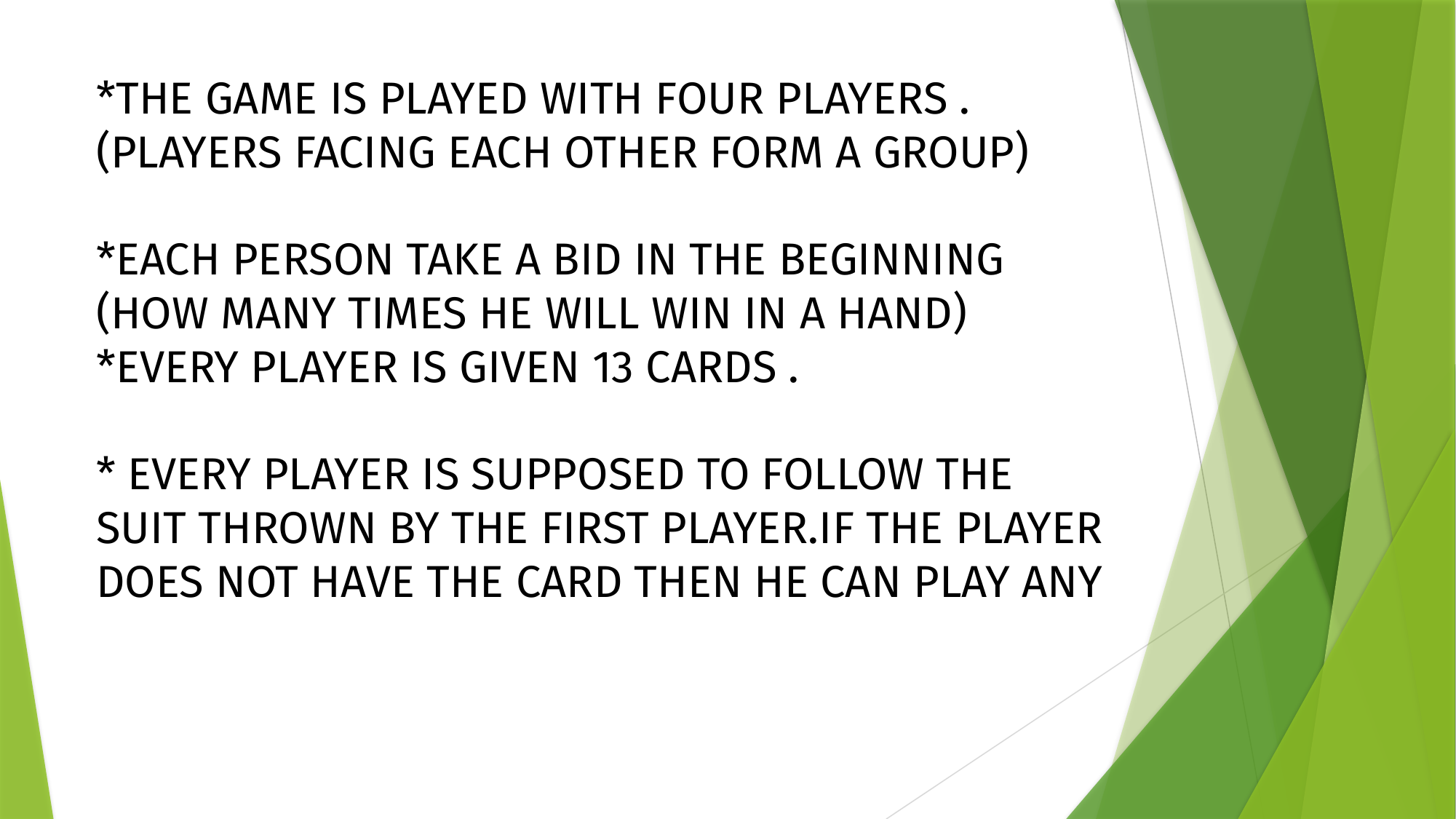

# *THE GAME IS PLAYED WITH FOUR PLAYERS .(PLAYERS FACING EACH OTHER FORM A GROUP) *EACH PERSON TAKE A BID IN THE BEGINNING (HOW MANY TIMES HE WILL WIN IN A HAND) *EVERY PLAYER IS GIVEN 13 CARDS . * EVERY PLAYER IS SUPPOSED TO FOLLOW THE SUIT THROWN BY THE FIRST PLAYER.IF THE PLAYER DOES NOT HAVE THE CARD THEN HE CAN PLAY ANY